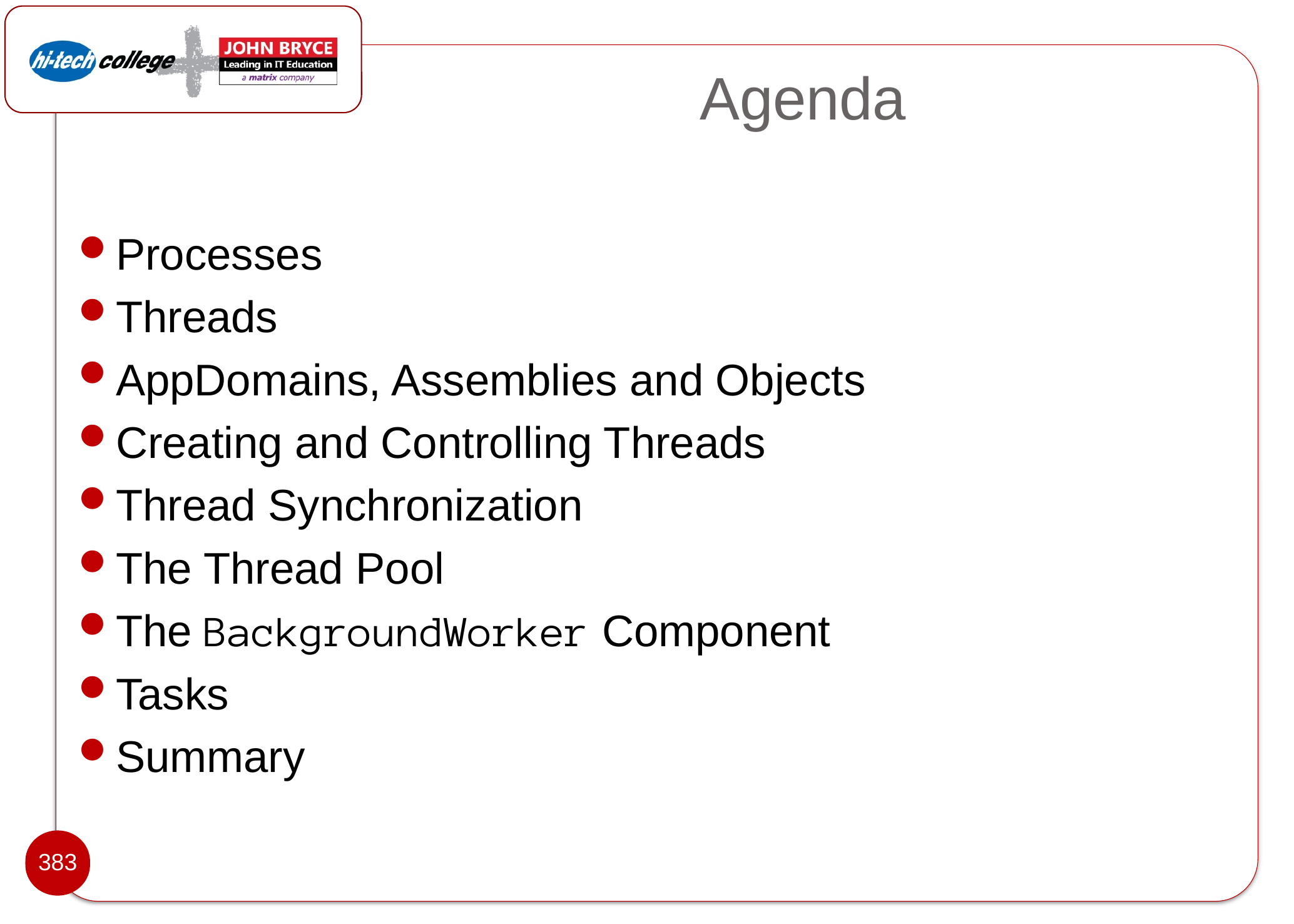

# Agenda
Processes
Threads
AppDomains, Assemblies and Objects
Creating and Controlling Threads
Thread Synchronization
The Thread Pool
The BackgroundWorker Component
Tasks
Summary

383